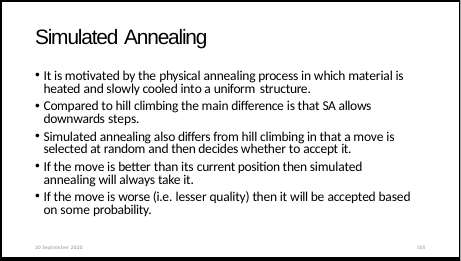

# Simulated Annealing
It is motivated by the physical annealing process in which material is  heated and slowly cooled into a uniform structure.
Compared to hill climbing the main difference is that SA allows  downwards steps.
Simulated annealing also differs from hill climbing in that a move is  selected at random and then decides whether to accept it.
If the move is better than its current position then simulated  annealing will always take it.
If the move is worse (i.e. lesser quality) then it will be accepted based  on some probability.
30 September 2020
105